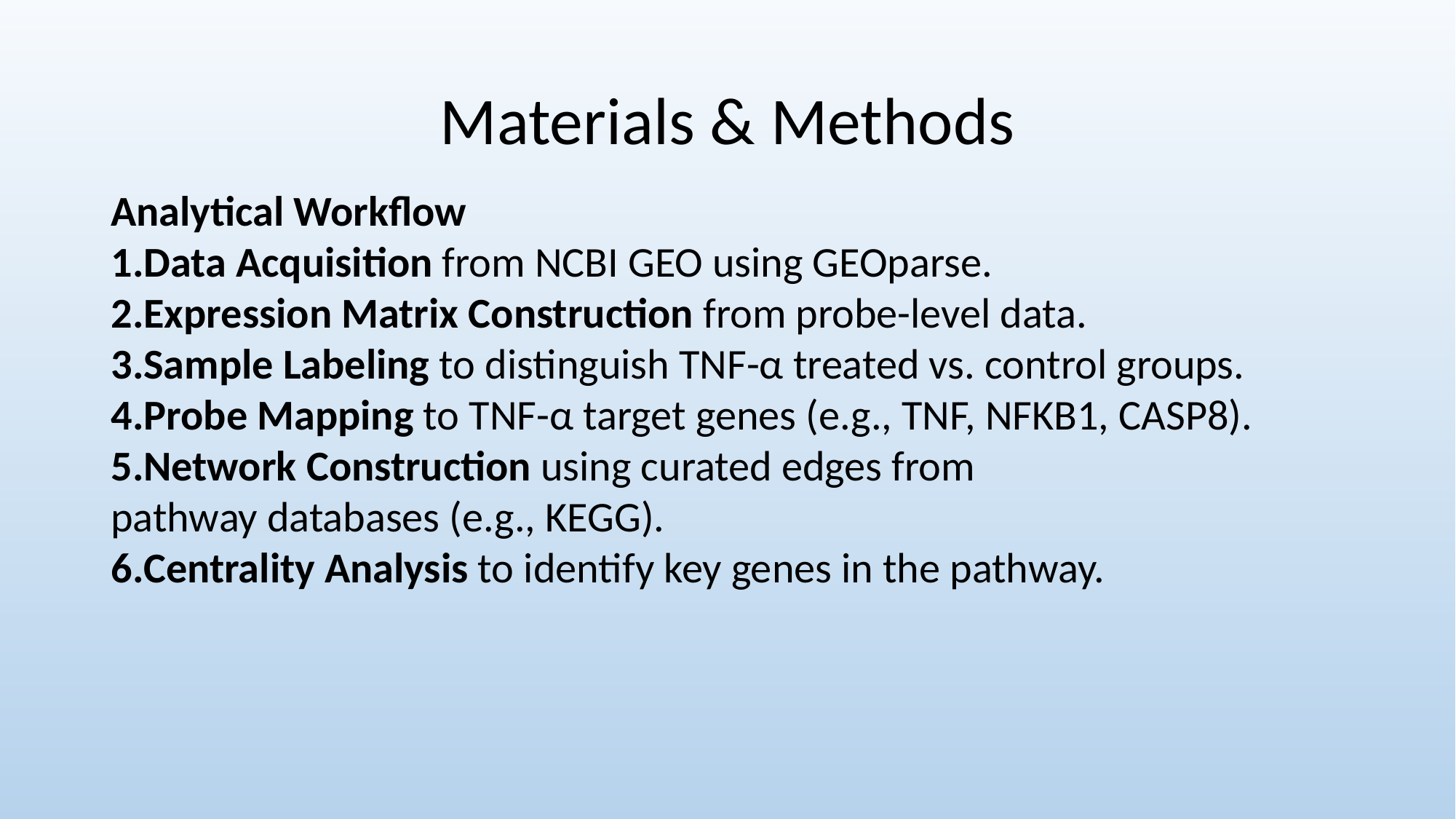

# Materials & Methods
Analytical Workflow
Data Acquisition from NCBI GEO using GEOparse.
Expression Matrix Construction from probe-level data.
Sample Labeling to distinguish TNF-α treated vs. control groups.
Probe Mapping to TNF-α target genes (e.g., TNF, NFKB1, CASP8).
Network Construction using curated edges from
pathway databases (e.g., KEGG).
Centrality Analysis to identify key genes in the pathway.